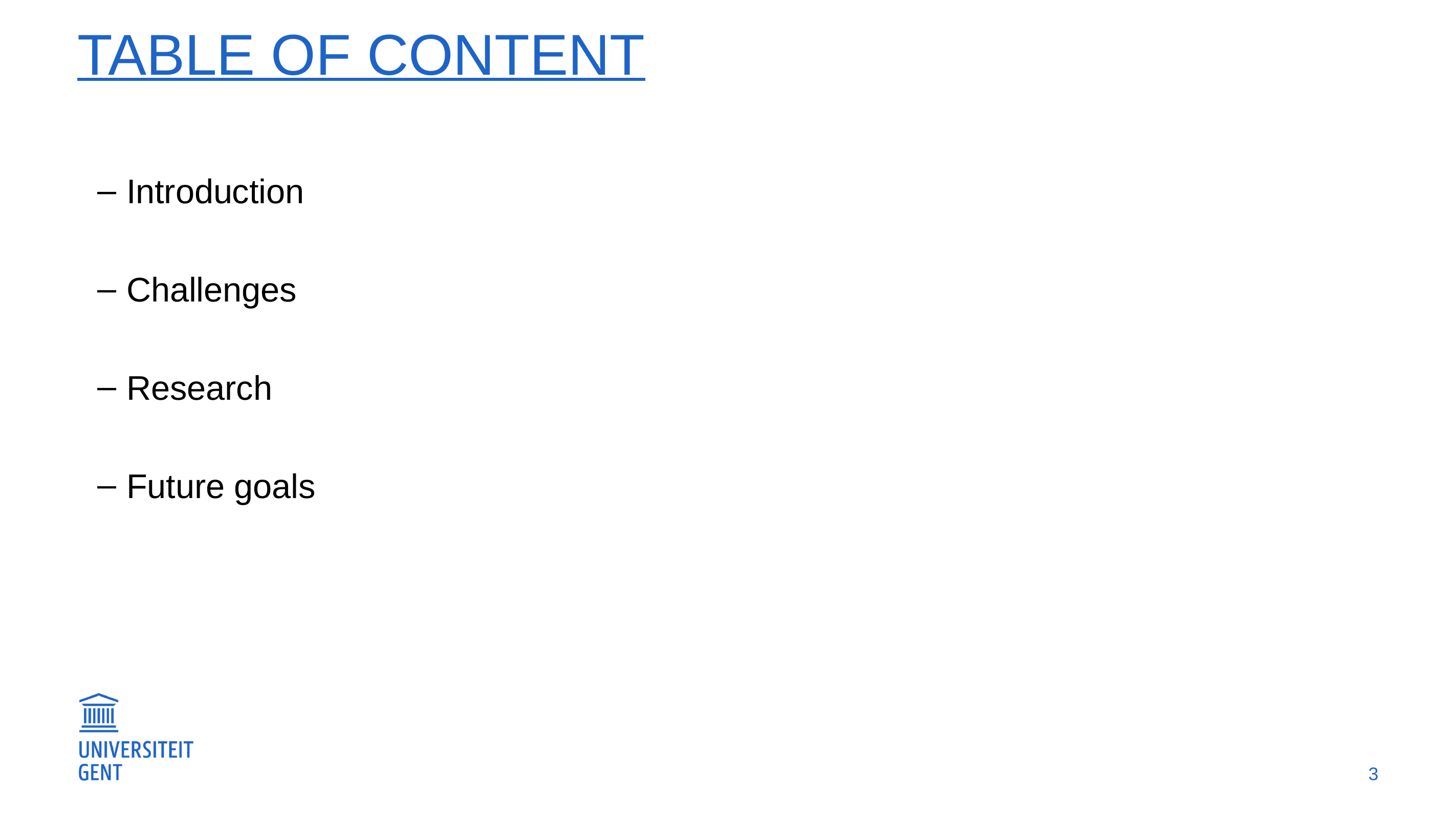

# Table of content
Introduction

Challenges

Research

Future goals

3